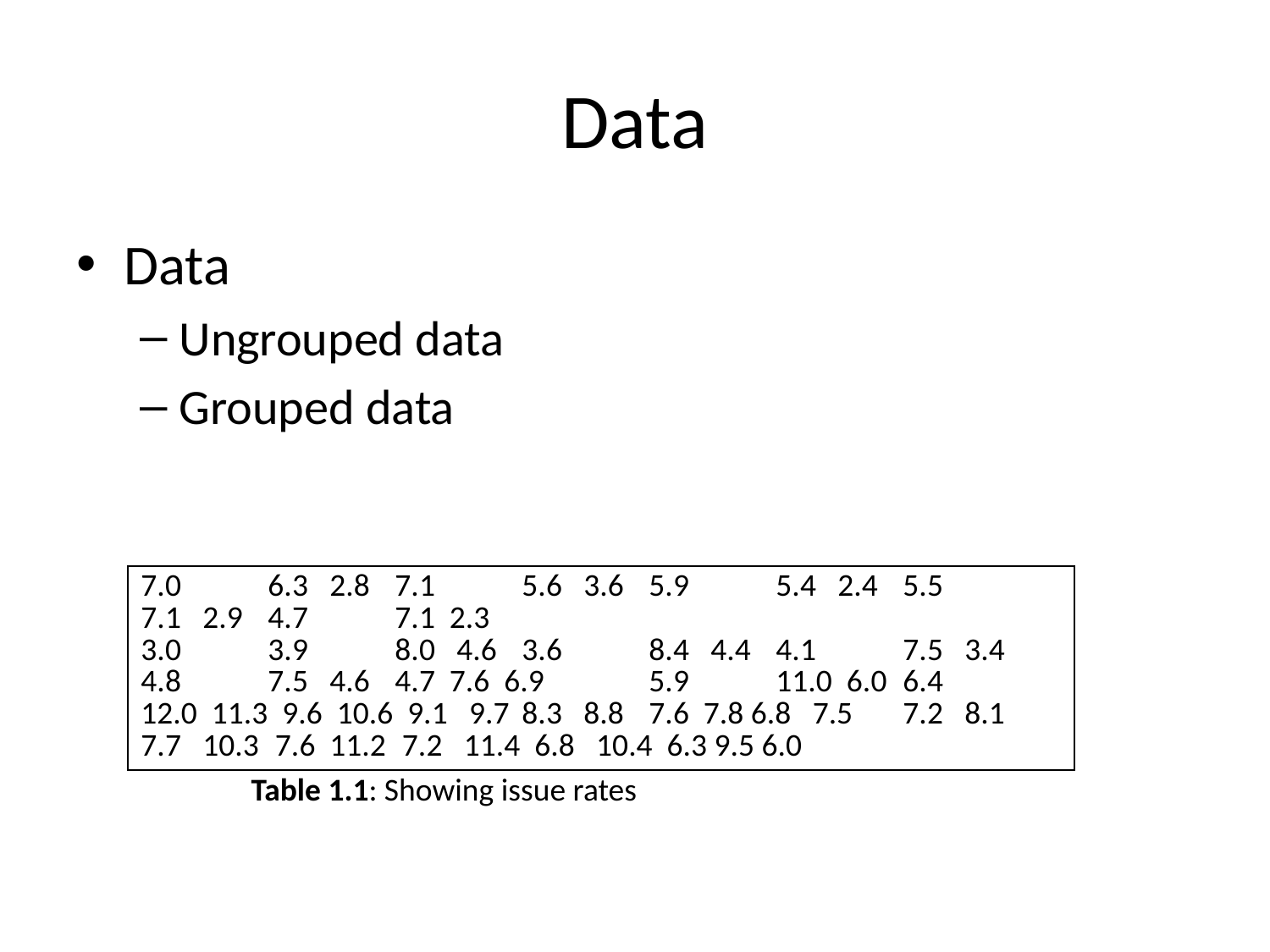

# Data
Data
Ungrouped data
Grouped data

| 7.0 6.3 2.8 7.1 5.6 3.6 5.9 5.4 2.4 5.5 7.1 2.9 4.7 7.1 2.3 3.0 3.9 8.0 4.6 3.6 8.4 4.4 4.1 7.5 3.4 4.8 7.5 4.6 4.7 7.6 6.9 5.9 11.0 6.0 6.4 12.0 11.3 9.6 10.6 9.1 9.7 8.3 8.8 7.6 7.8 6.8 7.5 7.2 8.1 7.7 10.3 7.6 11.2 7.2 11.4 6.8 10.4 6.3 9.5 6.0 |
| --- |
Table 1.1: Showing issue rates